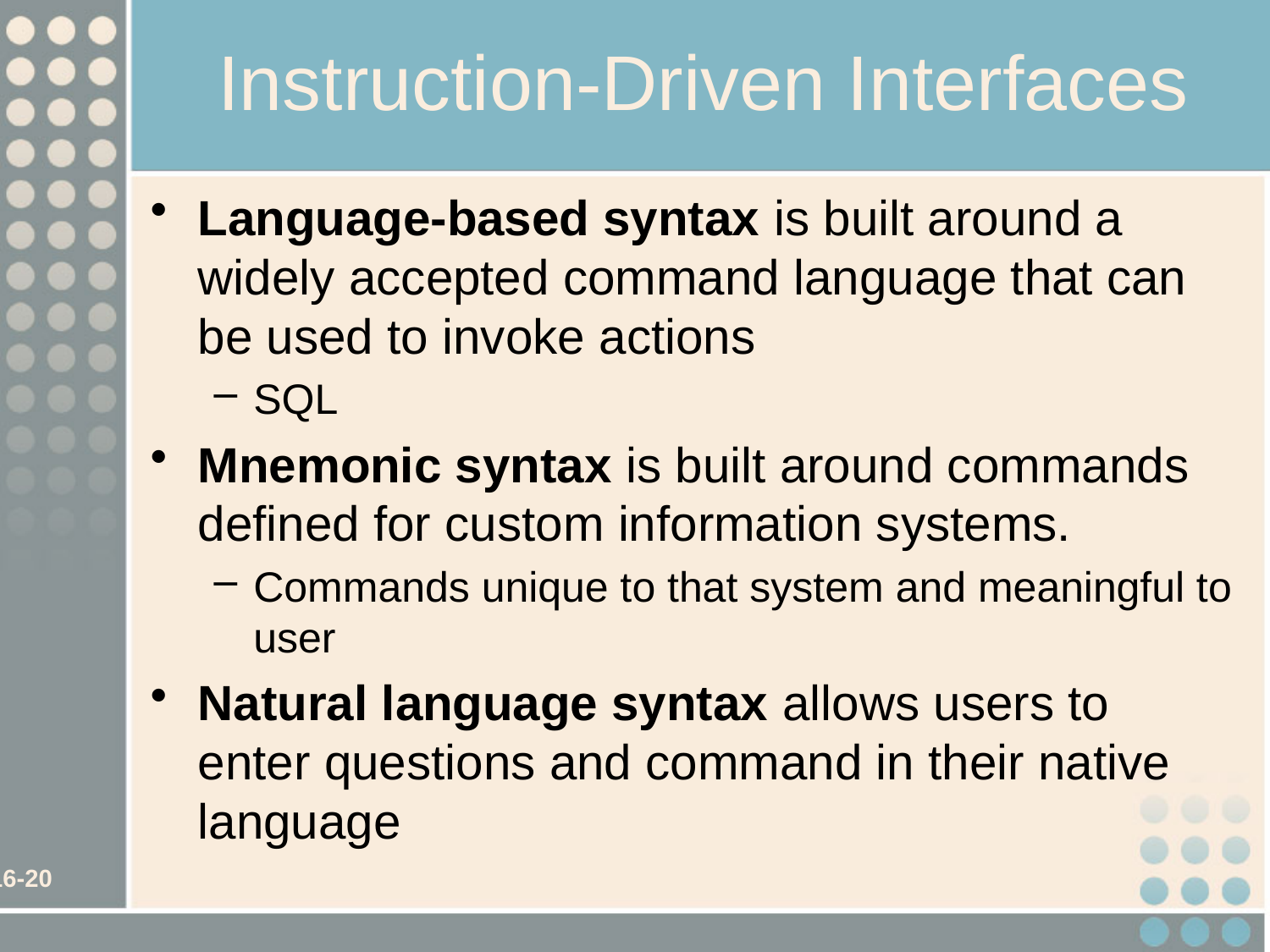

# Instruction-Driven Interfaces
Language-based syntax is built around a widely accepted command language that can be used to invoke actions
SQL
Mnemonic syntax is built around commands defined for custom information systems.
Commands unique to that system and meaningful to user
Natural language syntax allows users to enter questions and command in their native language